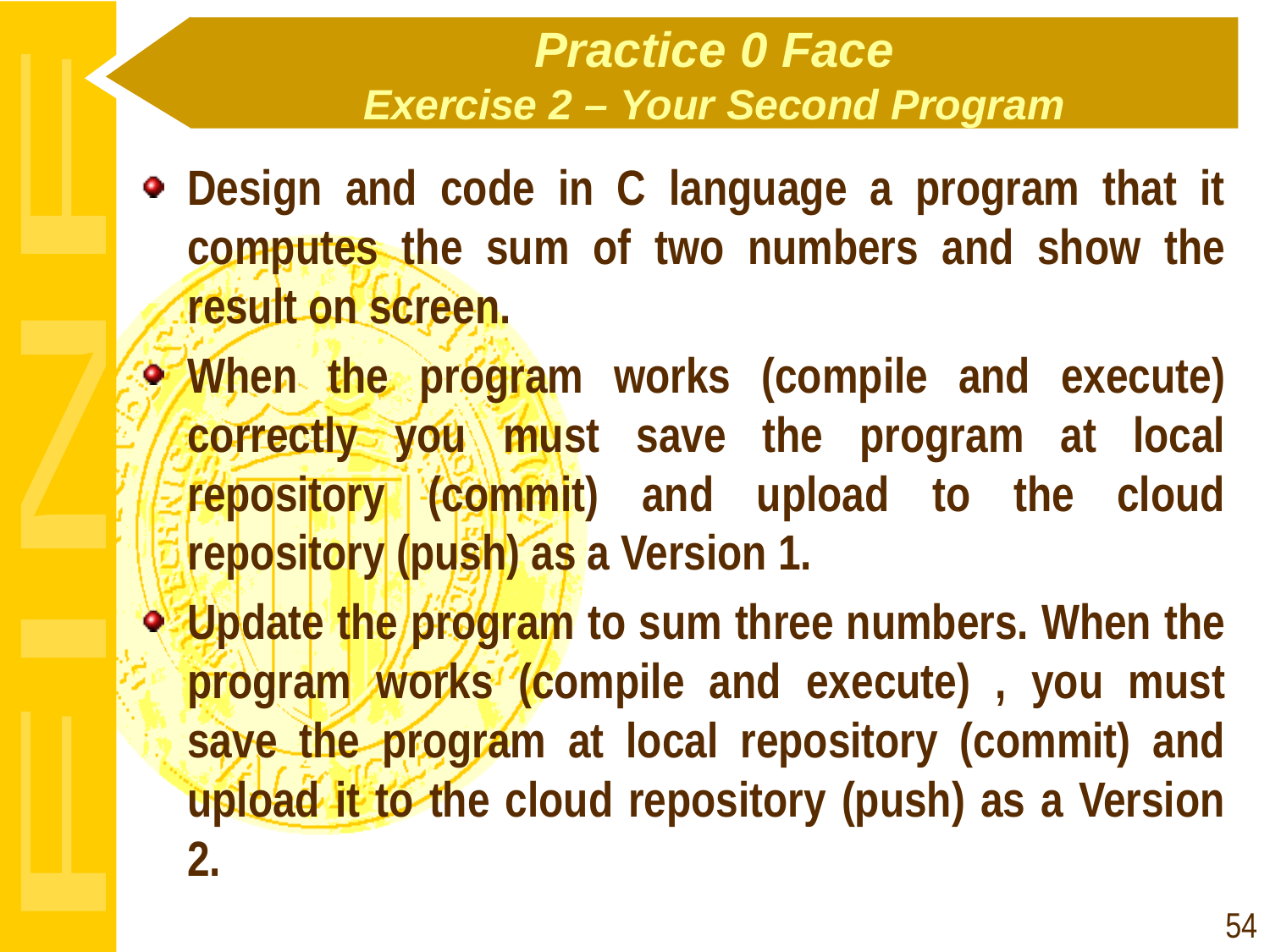

# Practice 0 Face Exercise 2 – Your Second Program
Design and code in C language a program that it computes the sum of two numbers and show the result on screen.
When the program works (compile and execute) correctly you must save the program at local repository (commit) and upload to the cloud repository (push) as a Version 1.
Update the program to sum three numbers. When the program works (compile and execute) , you must save the program at local repository (commit) and upload it to the cloud repository (push) as a Version 2.